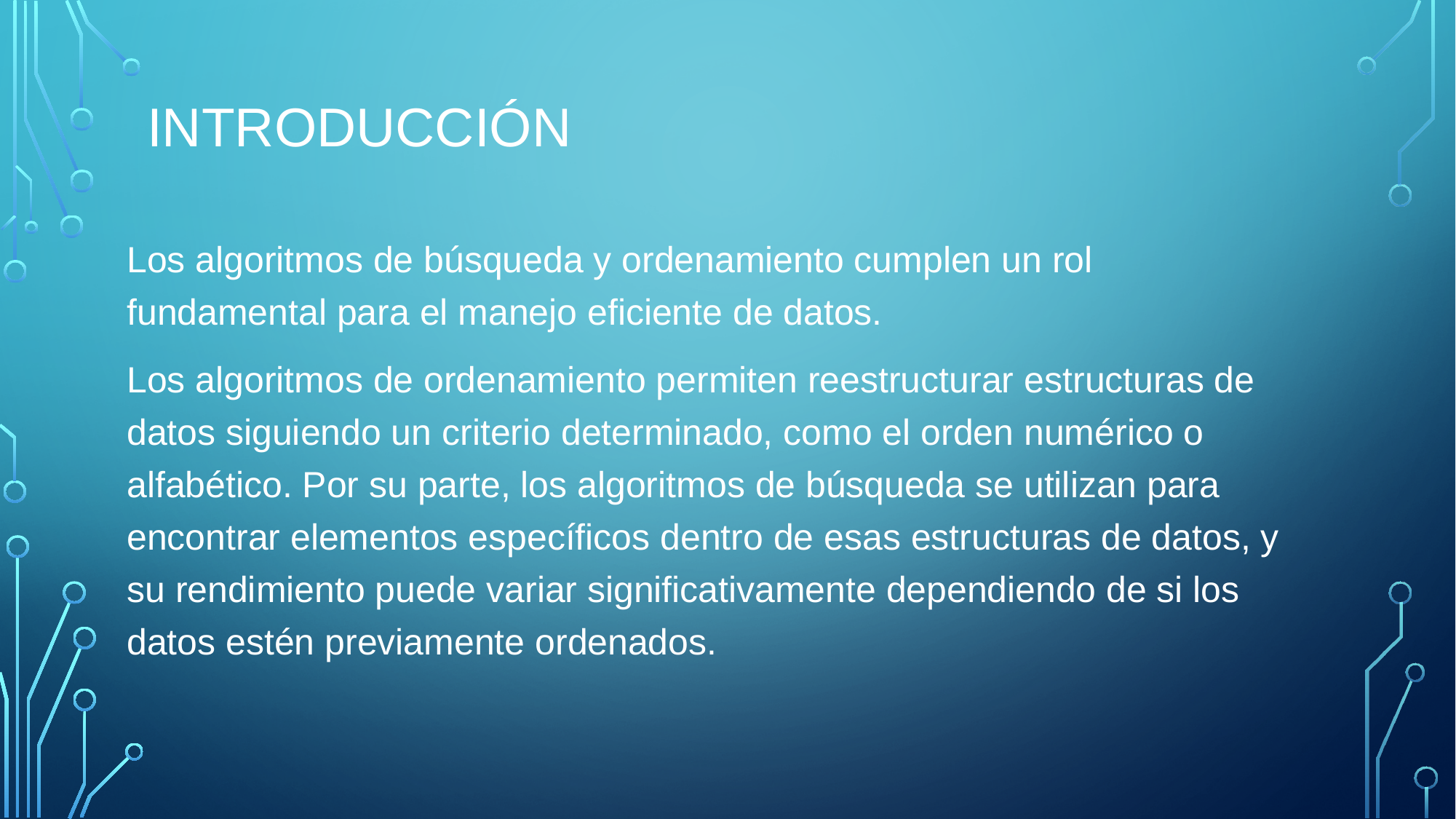

# Introducción
Los algoritmos de búsqueda y ordenamiento cumplen un rol fundamental para el manejo eficiente de datos.
Los algoritmos de ordenamiento permiten reestructurar estructuras de datos siguiendo un criterio determinado, como el orden numérico o alfabético. Por su parte, los algoritmos de búsqueda se utilizan para encontrar elementos específicos dentro de esas estructuras de datos, y su rendimiento puede variar significativamente dependiendo de si los datos estén previamente ordenados.